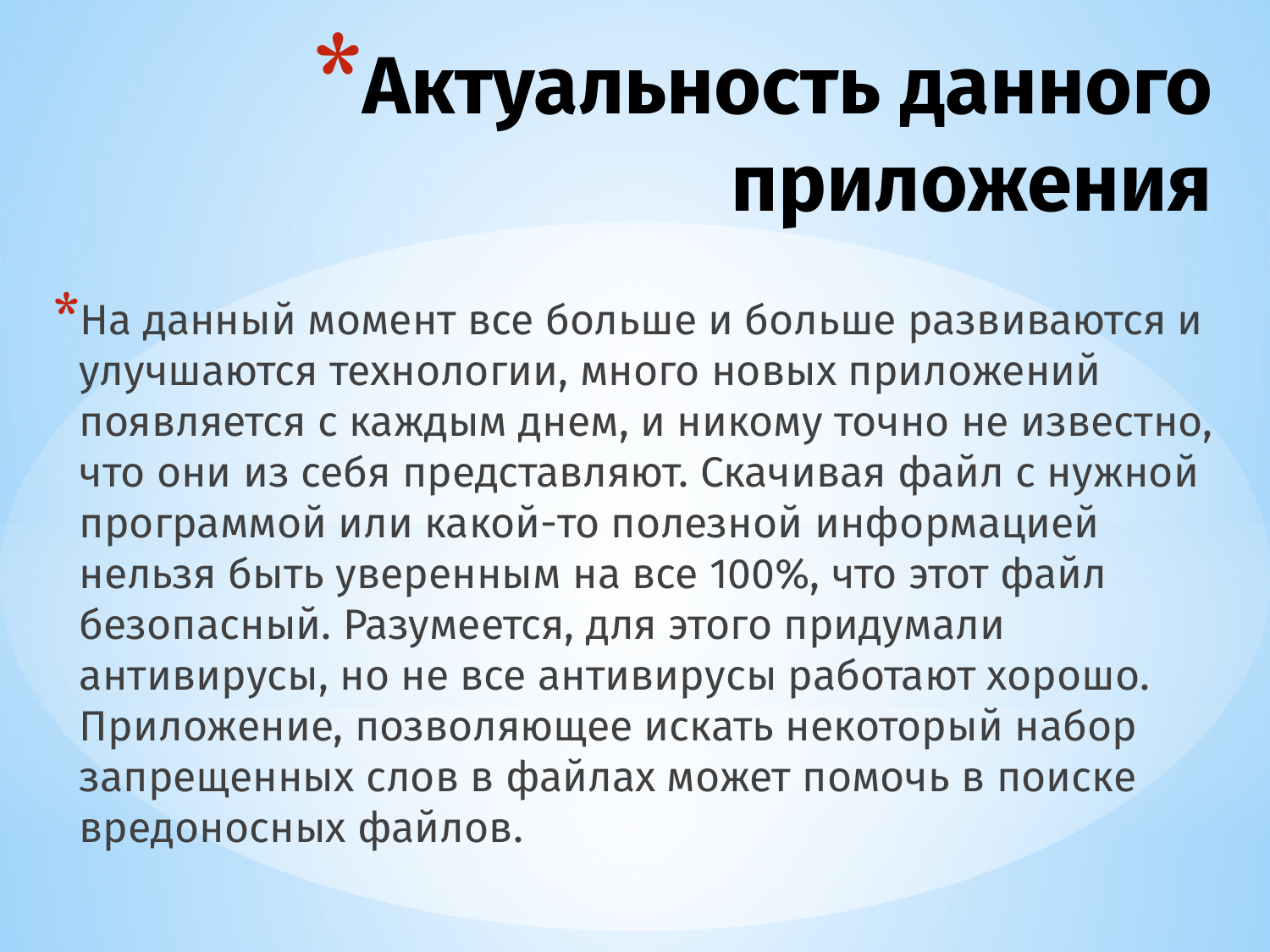

# Актуальность данного приложения
На данный момент все больше и больше развиваются и улучшаются технологии, много новых приложений появляется с каждым днем, и никому точно не известно, что они из себя представляют. Скачивая файл с нужной программой или какой-то полезной информацией нельзя быть уверенным на все 100%, что этот файл безопасный. Разумеется, для этого придумали антивирусы, но не все антивирусы работают хорошо. Приложение, позволяющее искать некоторый набор запрещенных слов в файлах может помочь в поиске вредоносных файлов.